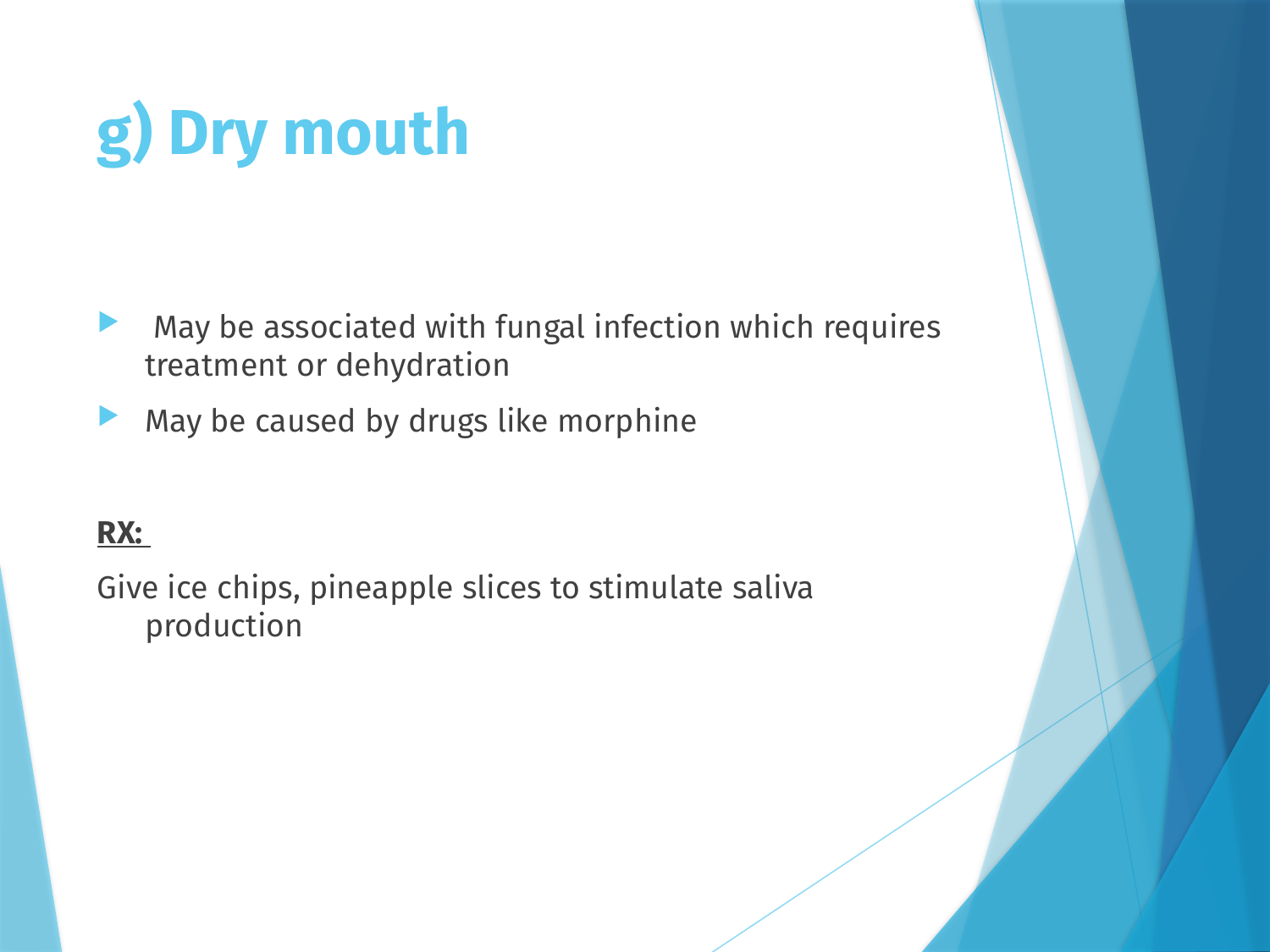

# g) Dry mouth
 May be associated with fungal infection which requires treatment or dehydration
May be caused by drugs like morphine

RX:
Give ice chips, pineapple slices to stimulate saliva production